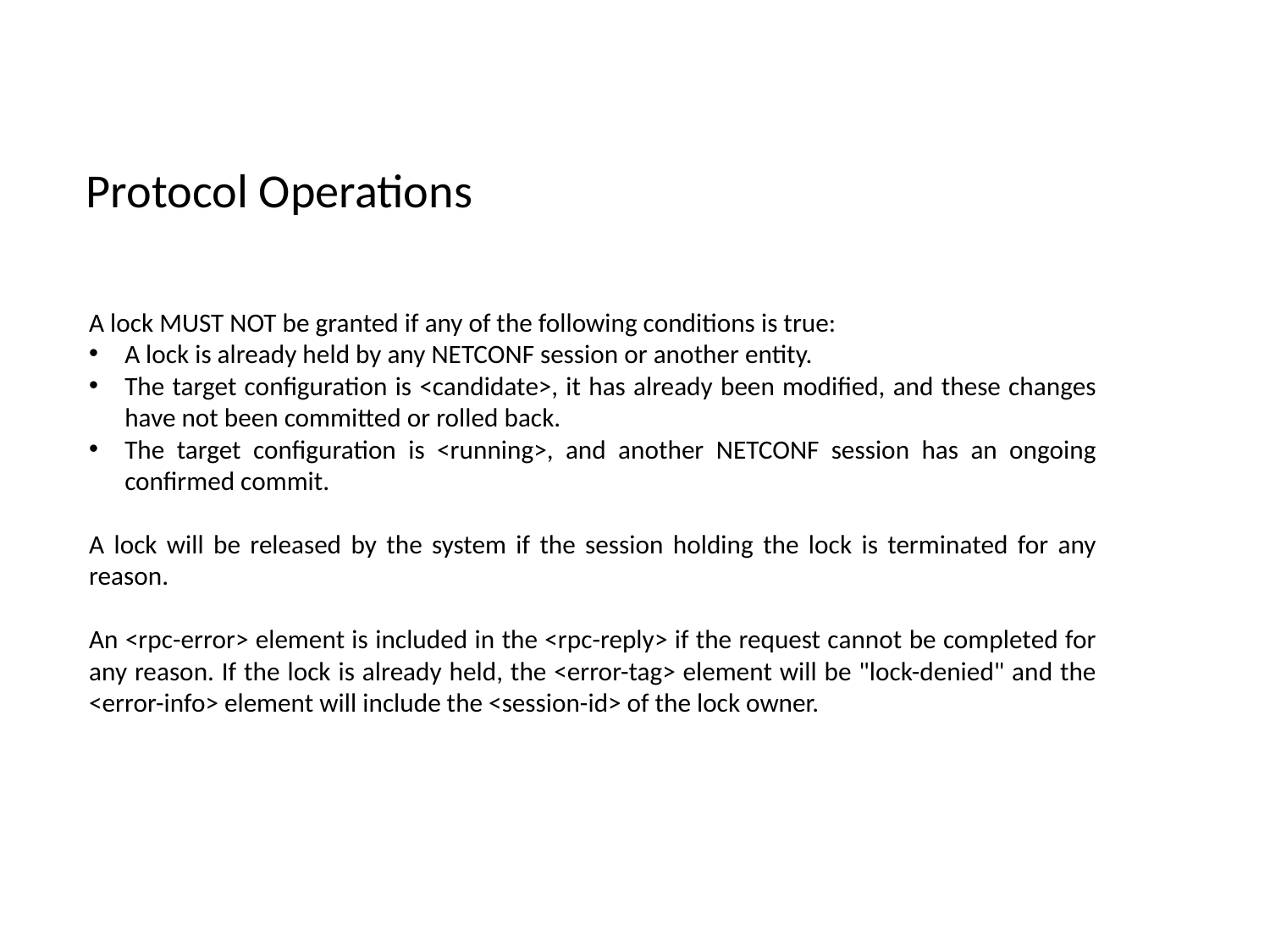

Protocol Operations
A lock MUST NOT be granted if any of the following conditions is true:
A lock is already held by any NETCONF session or another entity.
The target configuration is <candidate>, it has already been modified, and these changes have not been committed or rolled back.
The target configuration is <running>, and another NETCONF session has an ongoing confirmed commit.

A lock will be released by the system if the session holding the lock is terminated for any reason.

An <rpc-error> element is included in the <rpc-reply> if the request cannot be completed for any reason. If the lock is already held, the <error-tag> element will be "lock-denied" and the <error-info> element will include the <session-id> of the lock owner.